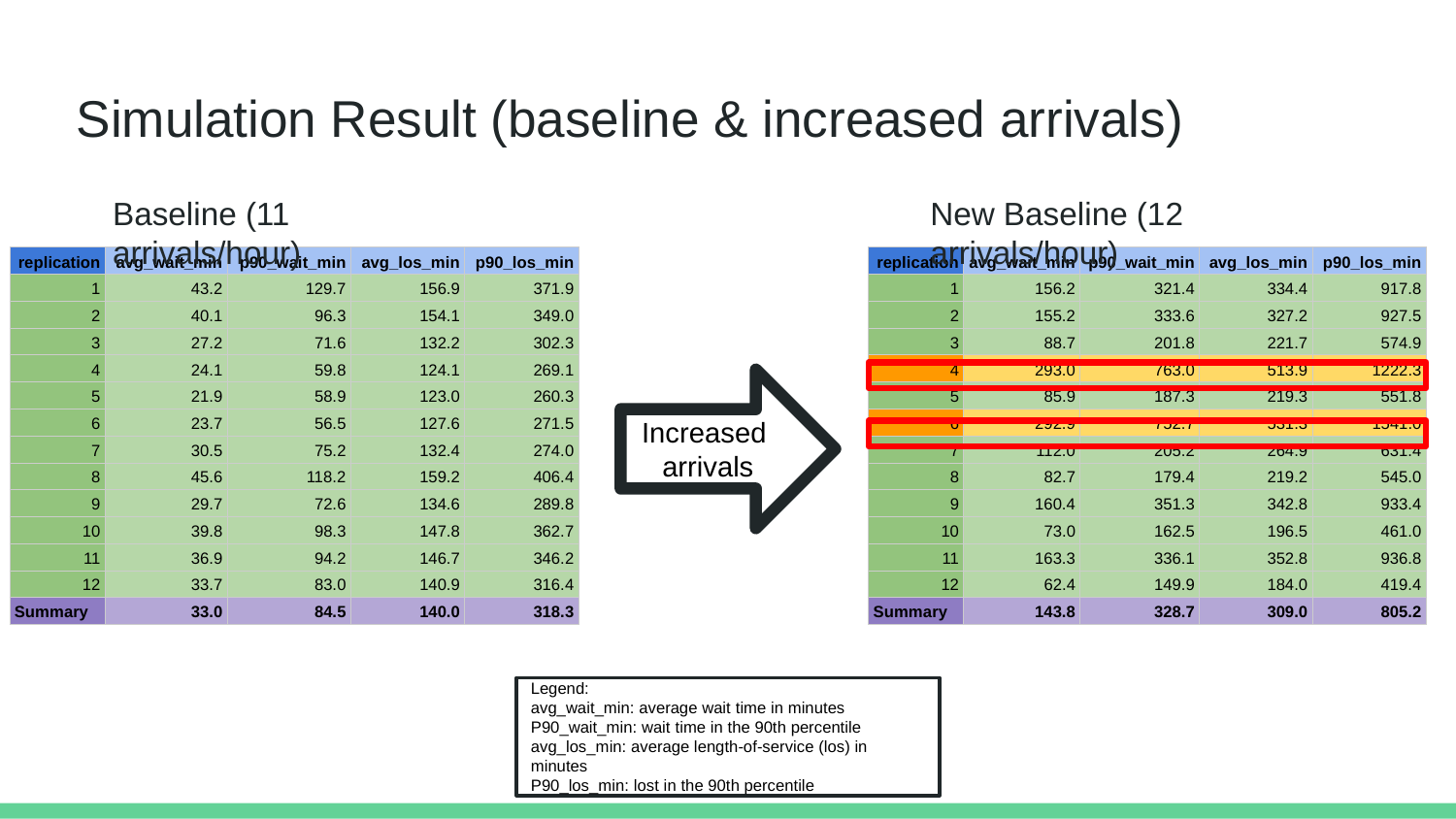

# Simulation Result (baseline & increased arrivals)
Baseline (11 arrivals/hour)
New Baseline (12 arrivals/hour)
| replication | avg\_wait\_min | p90\_wait\_min | avg\_los\_min | p90\_los\_min |
| --- | --- | --- | --- | --- |
| 1 | 43.2 | 129.7 | 156.9 | 371.9 |
| 2 | 40.1 | 96.3 | 154.1 | 349.0 |
| 3 | 27.2 | 71.6 | 132.2 | 302.3 |
| 4 | 24.1 | 59.8 | 124.1 | 269.1 |
| 5 | 21.9 | 58.9 | 123.0 | 260.3 |
| 6 | 23.7 | 56.5 | 127.6 | 271.5 |
| 7 | 30.5 | 75.2 | 132.4 | 274.0 |
| 8 | 45.6 | 118.2 | 159.2 | 406.4 |
| 9 | 29.7 | 72.6 | 134.6 | 289.8 |
| 10 | 39.8 | 98.3 | 147.8 | 362.7 |
| 11 | 36.9 | 94.2 | 146.7 | 346.2 |
| 12 | 33.7 | 83.0 | 140.9 | 316.4 |
| Summary | 33.0 | 84.5 | 140.0 | 318.3 |
| replication | avg\_wait\_min | p90\_wait\_min | avg\_los\_min | p90\_los\_min |
| --- | --- | --- | --- | --- |
| 1 | 156.2 | 321.4 | 334.4 | 917.8 |
| 2 | 155.2 | 333.6 | 327.2 | 927.5 |
| 3 | 88.7 | 201.8 | 221.7 | 574.9 |
| 4 | 293.0 | 763.0 | 513.9 | 1222.3 |
| 5 | 85.9 | 187.3 | 219.3 | 551.8 |
| 6 | 292.9 | 752.7 | 531.3 | 1541.0 |
| 7 | 112.0 | 205.2 | 264.9 | 631.4 |
| 8 | 82.7 | 179.4 | 219.2 | 545.0 |
| 9 | 160.4 | 351.3 | 342.8 | 933.4 |
| 10 | 73.0 | 162.5 | 196.5 | 461.0 |
| 11 | 163.3 | 336.1 | 352.8 | 936.8 |
| 12 | 62.4 | 149.9 | 184.0 | 419.4 |
| Summary | 143.8 | 328.7 | 309.0 | 805.2 |

Increased  arrivals

Legend:
avg_wait_min: average wait time in minutes
P90_wait_min: wait time in the 90th percentile
avg_los_min: average length-of-service (los) in minutes
P90_los_min: lost in the 90th percentile